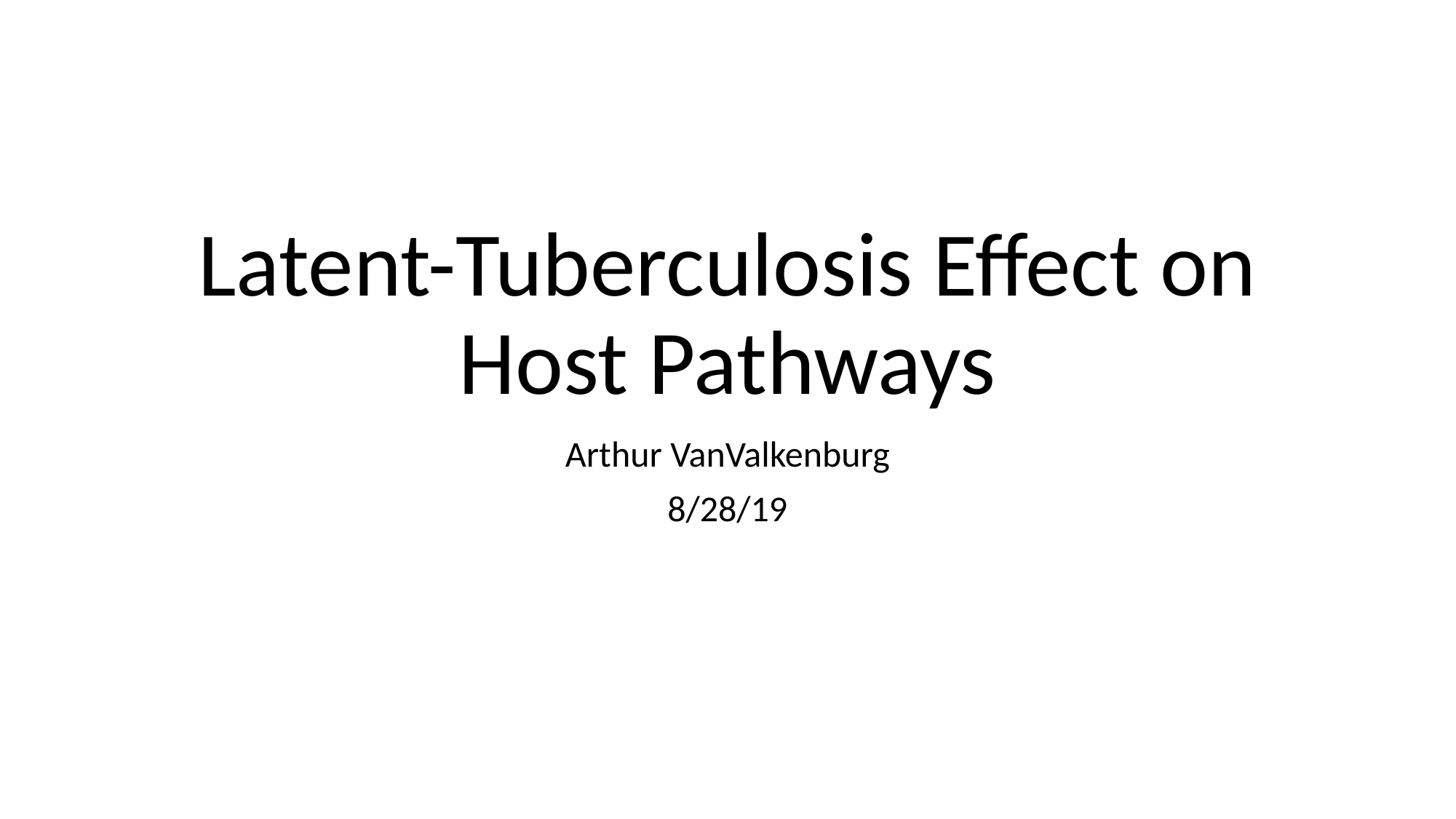

# Latent-Tuberculosis Effect on Host Pathways
Arthur VanValkenburg
8/28/19